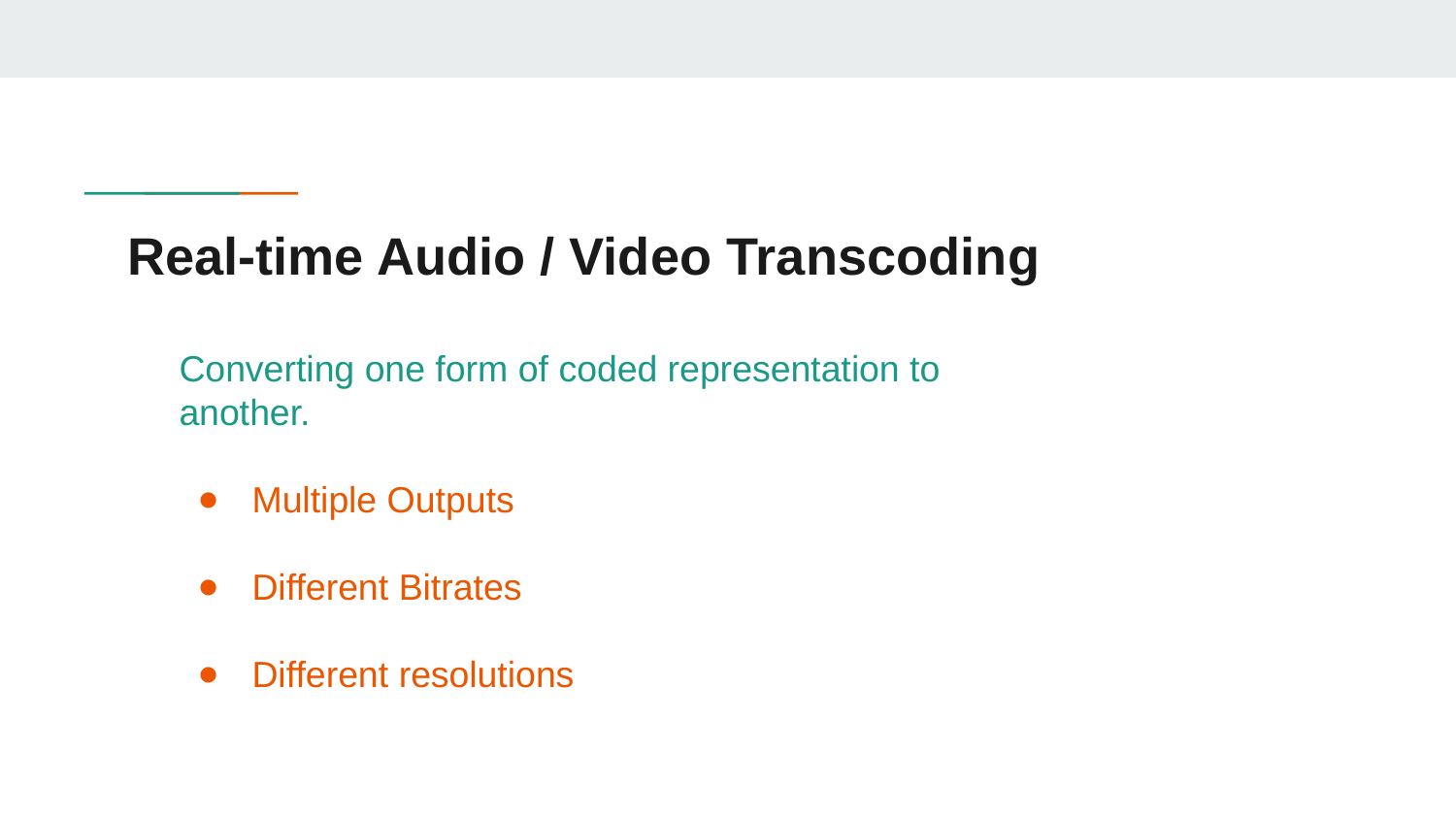

# Real-time Audio / Video Transcoding
Converting one form of coded representation to another.

Multiple Outputs

Different Bitrates

Different resolutions